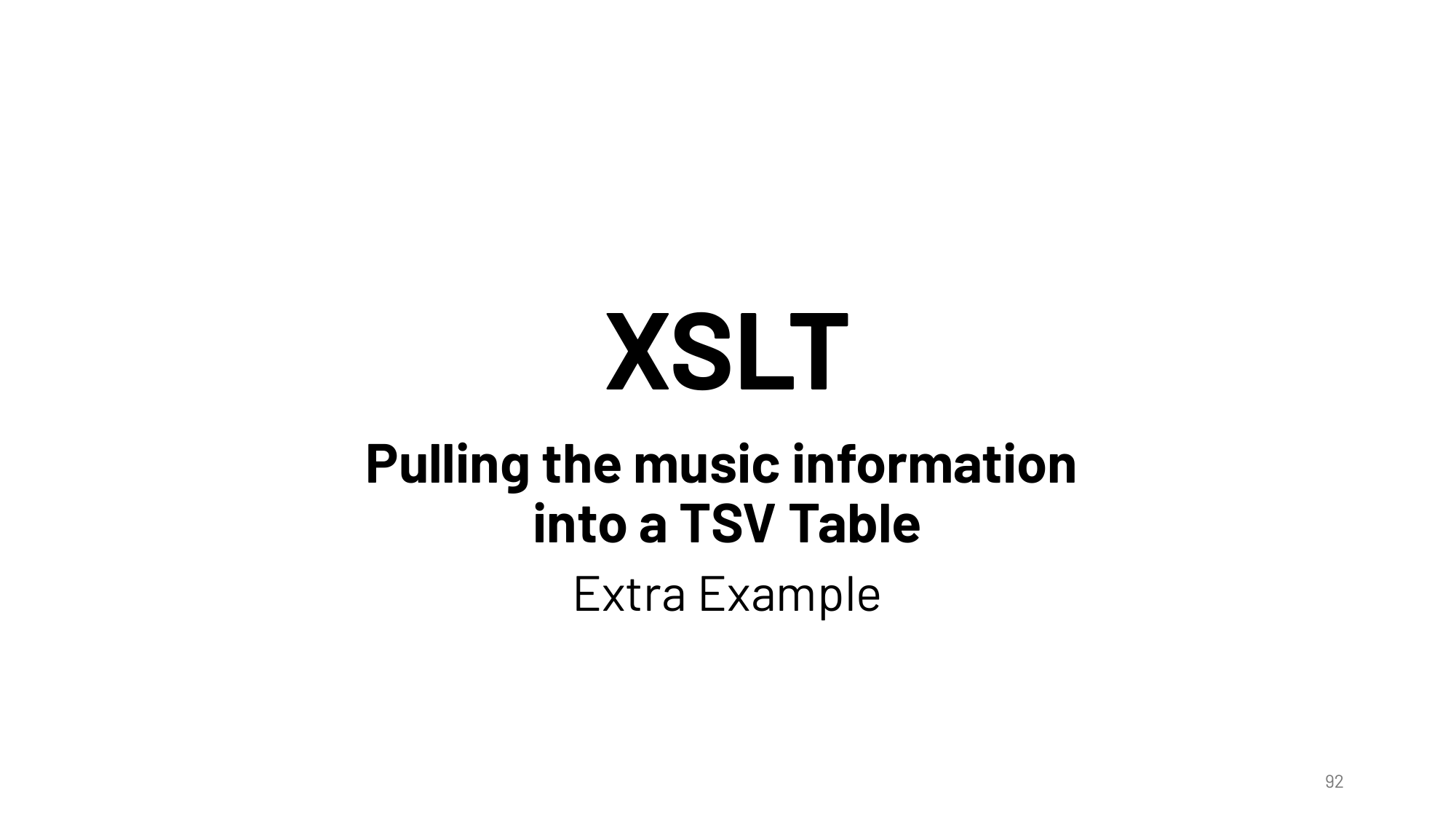

# XSLT
Pulling the music information
into a TSV Table
Extra Example
92